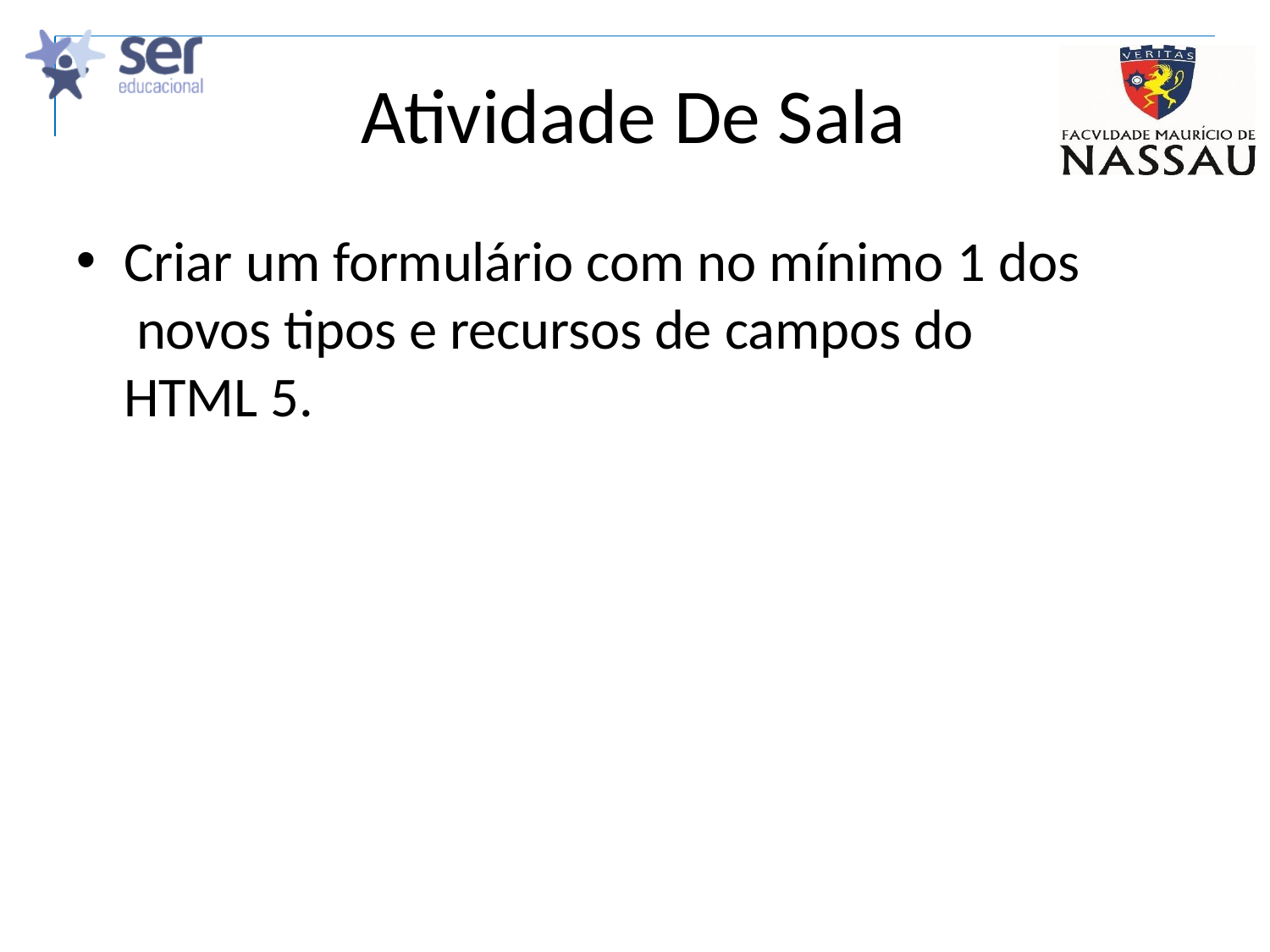

# Atividade De Sala
Criar um formulário com no mínimo 1 dos  novos tipos e recursos de campos do  HTML 5.